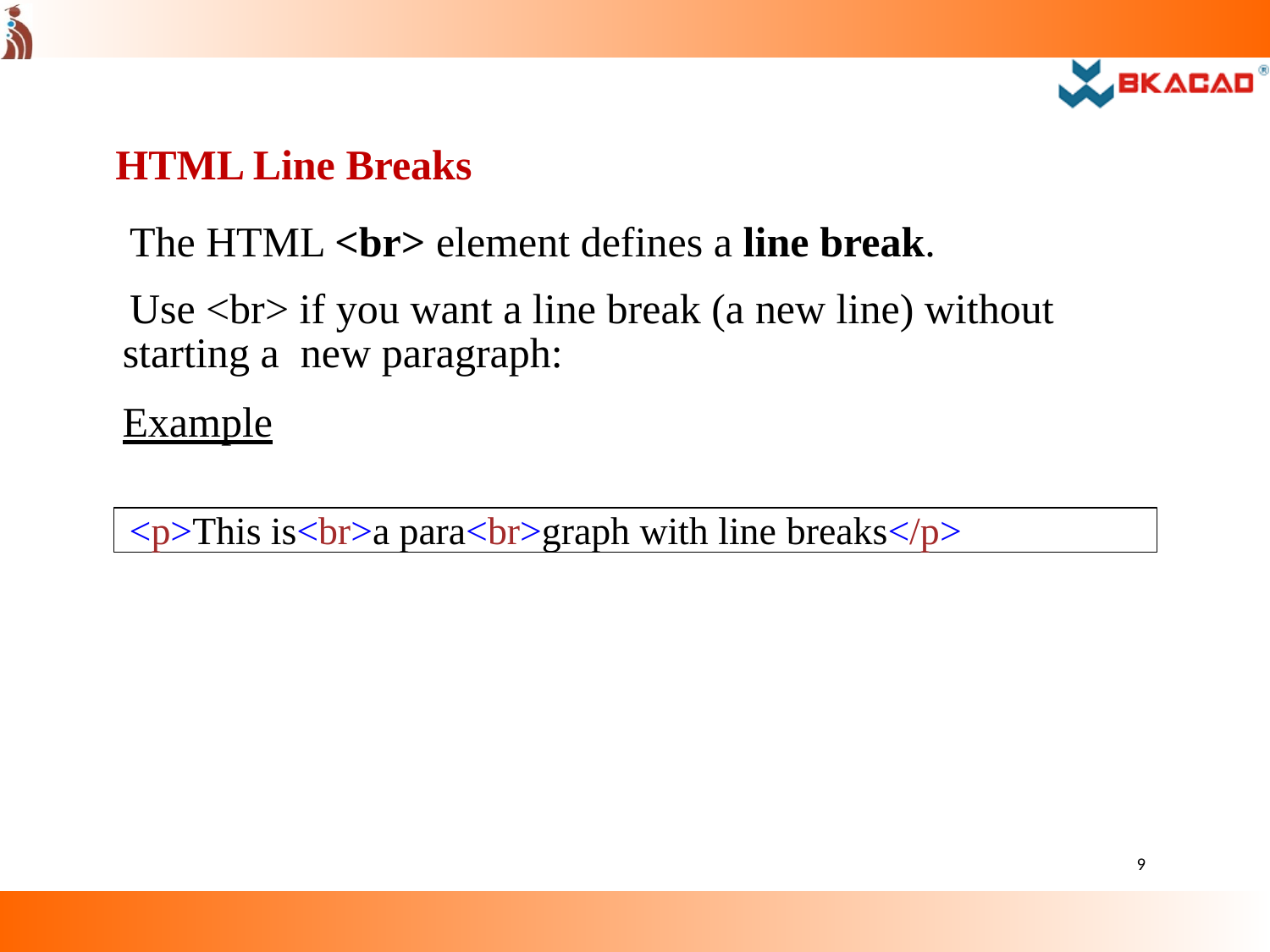

HTML Line Breaks
The HTML <br> element defines a line break.
Use <br> if you want a line break (a new line) without starting a  new paragraph:
Example
<p>This is<br>a para<br>graph with line breaks</p>
9